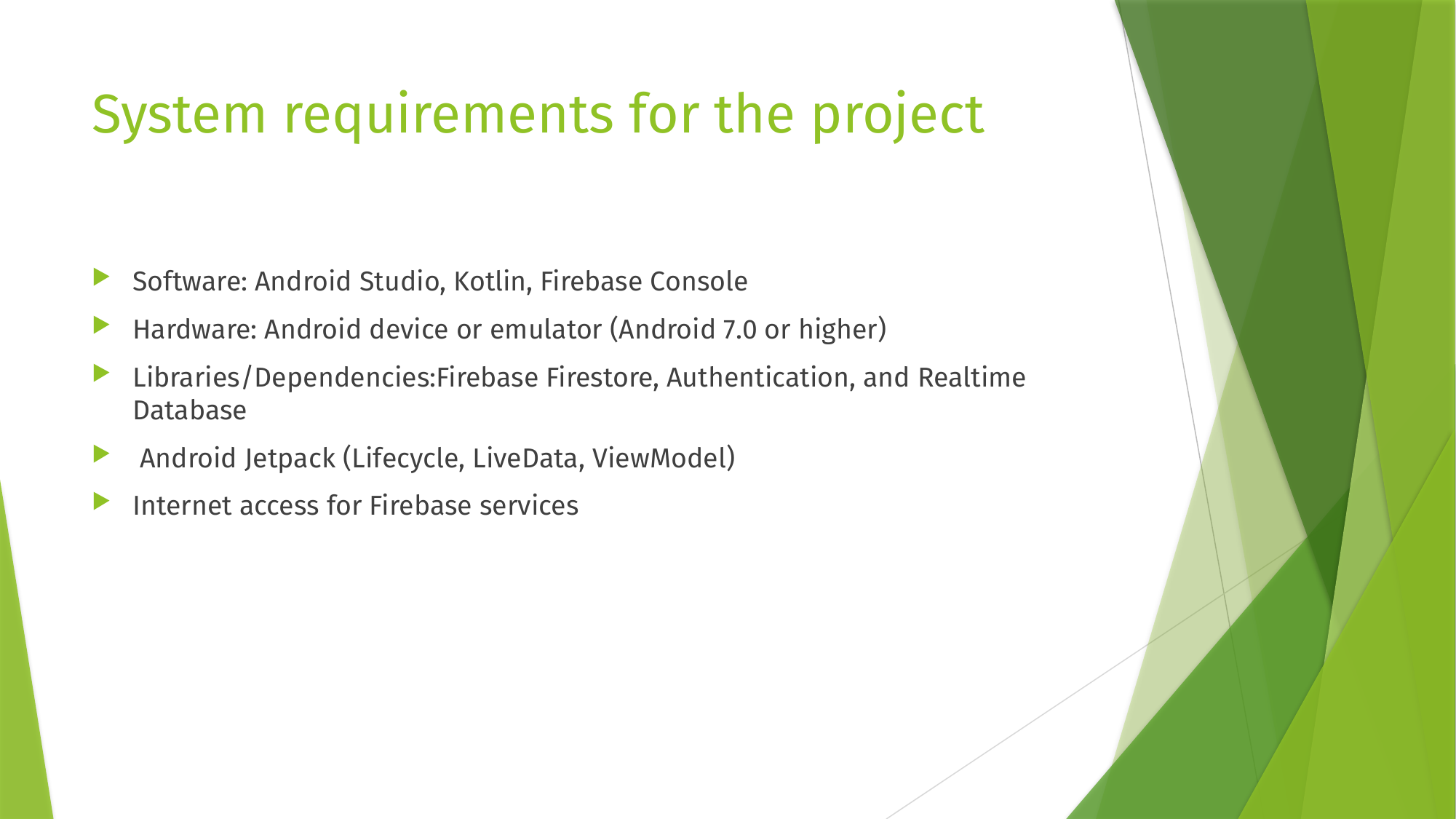

# System requirements for the project
Software: Android Studio, Kotlin, Firebase Console
Hardware: Android device or emulator (Android 7.0 or higher)
Libraries/Dependencies:Firebase Firestore, Authentication, and Realtime Database
 Android Jetpack (Lifecycle, LiveData, ViewModel)
Internet access for Firebase services